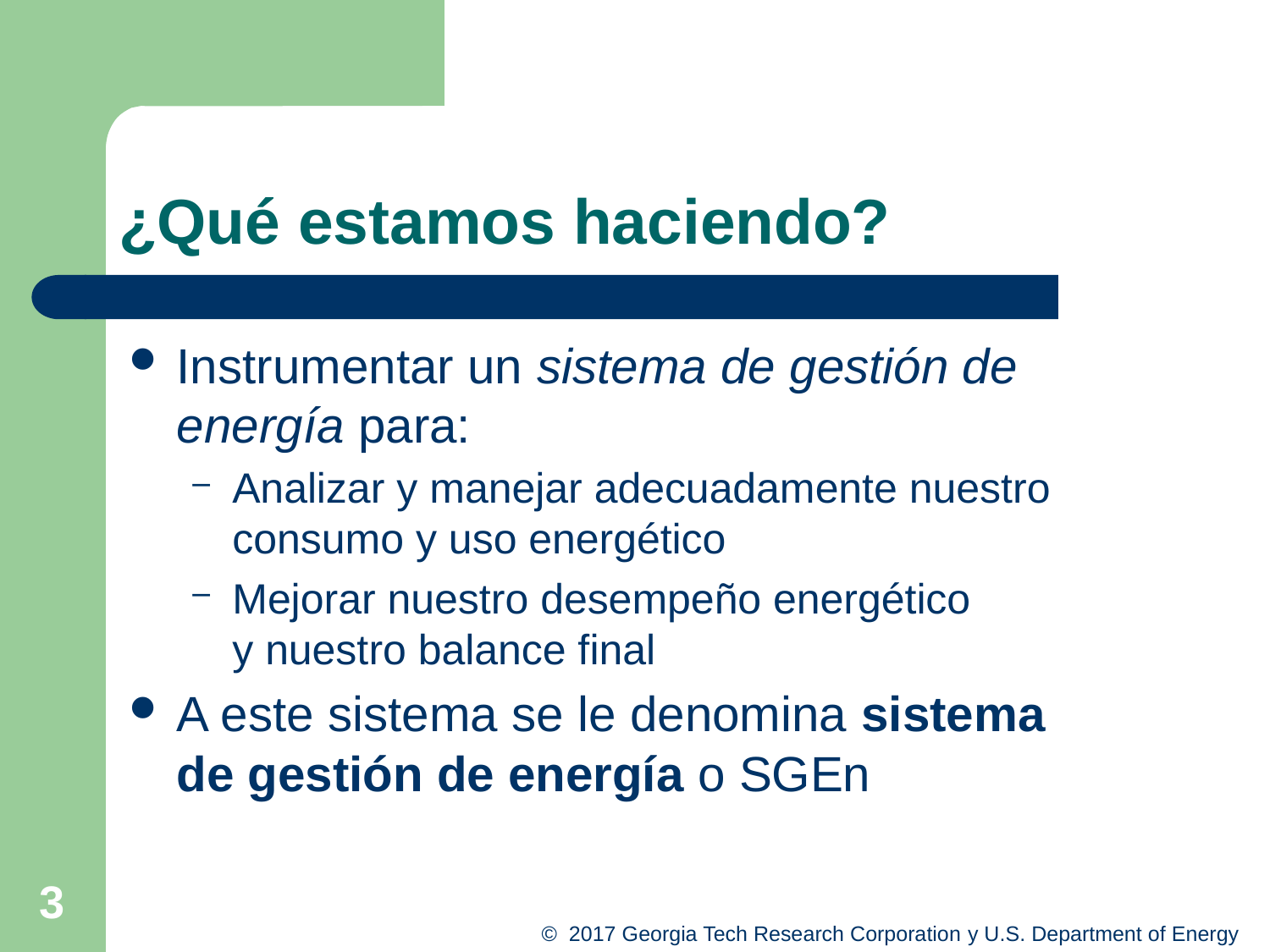

# ¿Qué estamos haciendo?
Instrumentar un sistema de gestión de energía para:
Analizar y manejar adecuadamente nuestro consumo y uso energético
Mejorar nuestro desempeño energético y nuestro balance final
A este sistema se le denomina sistema de gestión de energía o SGEn
3
©  2017 Georgia Tech Research Corporation y U.S. Department of Energy